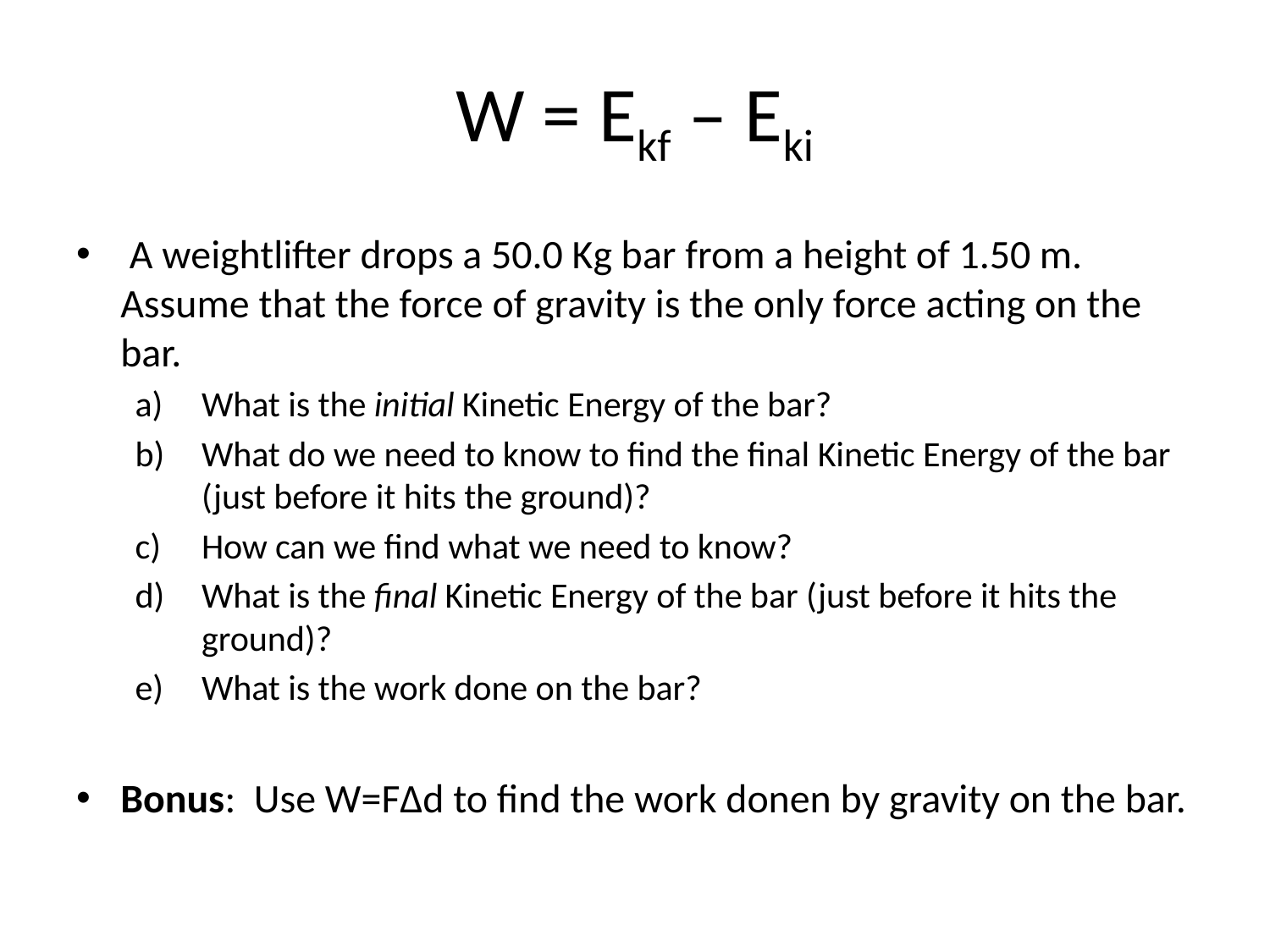

# W = Ekf – Eki
 A weightlifter drops a 50.0 Kg bar from a height of 1.50 m. Assume that the force of gravity is the only force acting on the bar.
What is the initial Kinetic Energy of the bar?
What do we need to know to find the final Kinetic Energy of the bar (just before it hits the ground)?
How can we find what we need to know?
What is the final Kinetic Energy of the bar (just before it hits the ground)?
What is the work done on the bar?

Bonus:  Use W=F∆d to find the work donen by gravity on the bar.